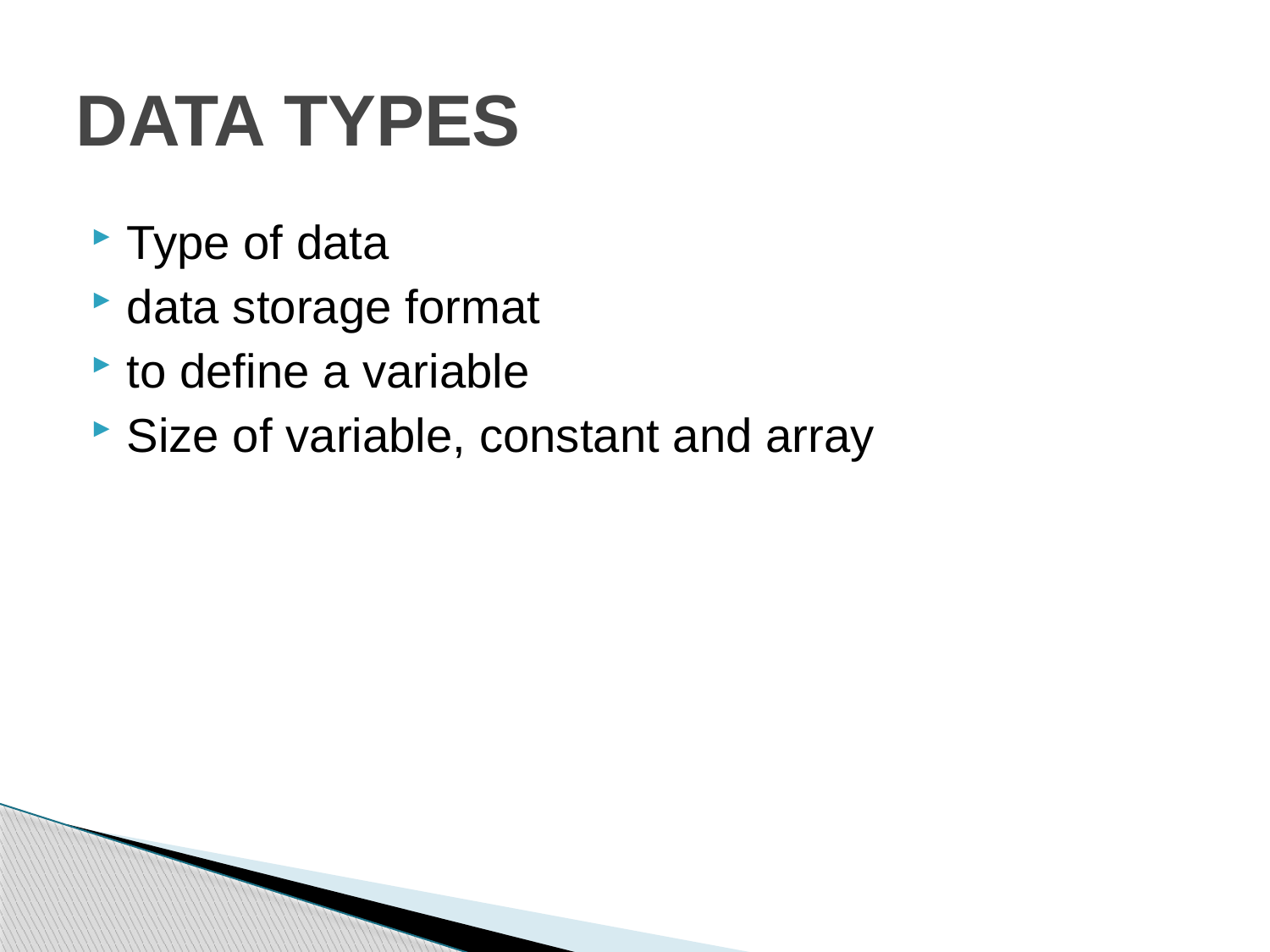

# DATA TYPES
Type of data
data storage format
to define a variable
Size of variable, constant and array